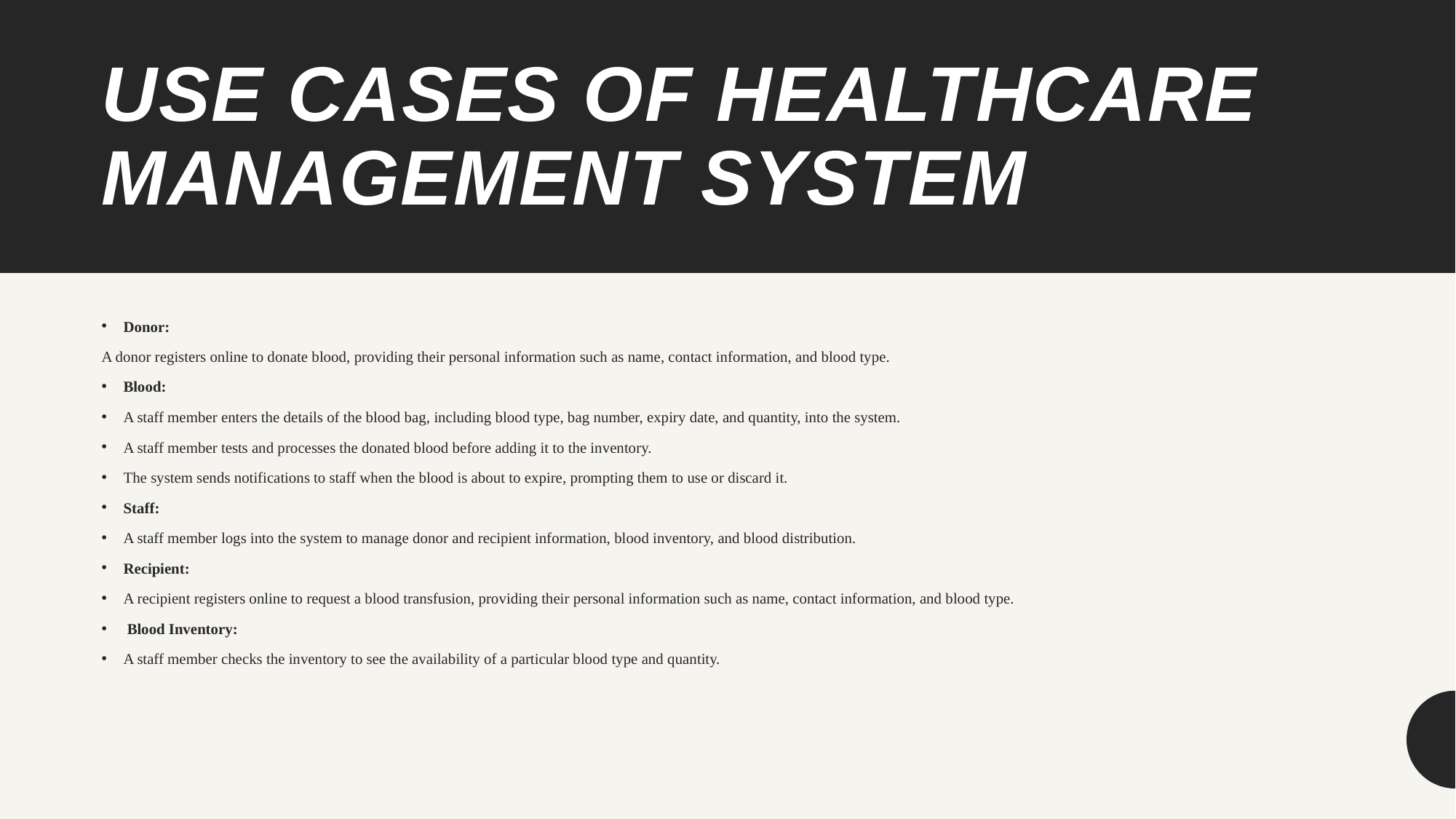

# USE CASES OF HEALTHCARE  MANAGEMENT SYSTEM
Donor:
A donor registers online to donate blood, providing their personal information such as name, contact information, and blood type.
Blood:
A staff member enters the details of the blood bag, including blood type, bag number, expiry date, and quantity, into the system.
A staff member tests and processes the donated blood before adding it to the inventory.
The system sends notifications to staff when the blood is about to expire, prompting them to use or discard it.
Staff:
A staff member logs into the system to manage donor and recipient information, blood inventory, and blood distribution.
Recipient:
A recipient registers online to request a blood transfusion, providing their personal information such as name, contact information, and blood type.
 Blood Inventory:
A staff member checks the inventory to see the availability of a particular blood type and quantity.